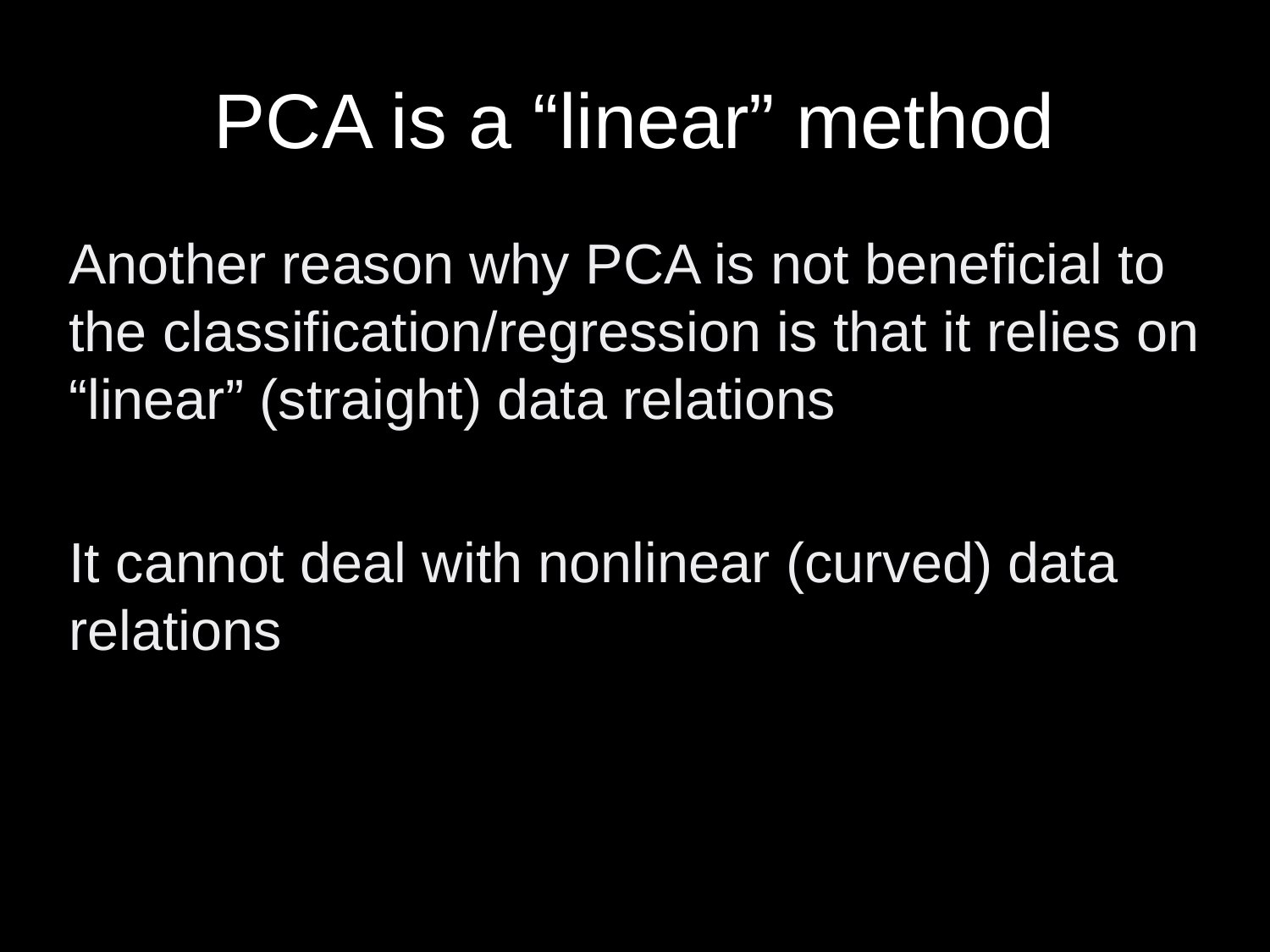

# PCA is a “linear” method
Another reason why PCA is not beneficial to the classification/regression is that it relies on “linear” (straight) data relations

It cannot deal with nonlinear (curved) data relations
15